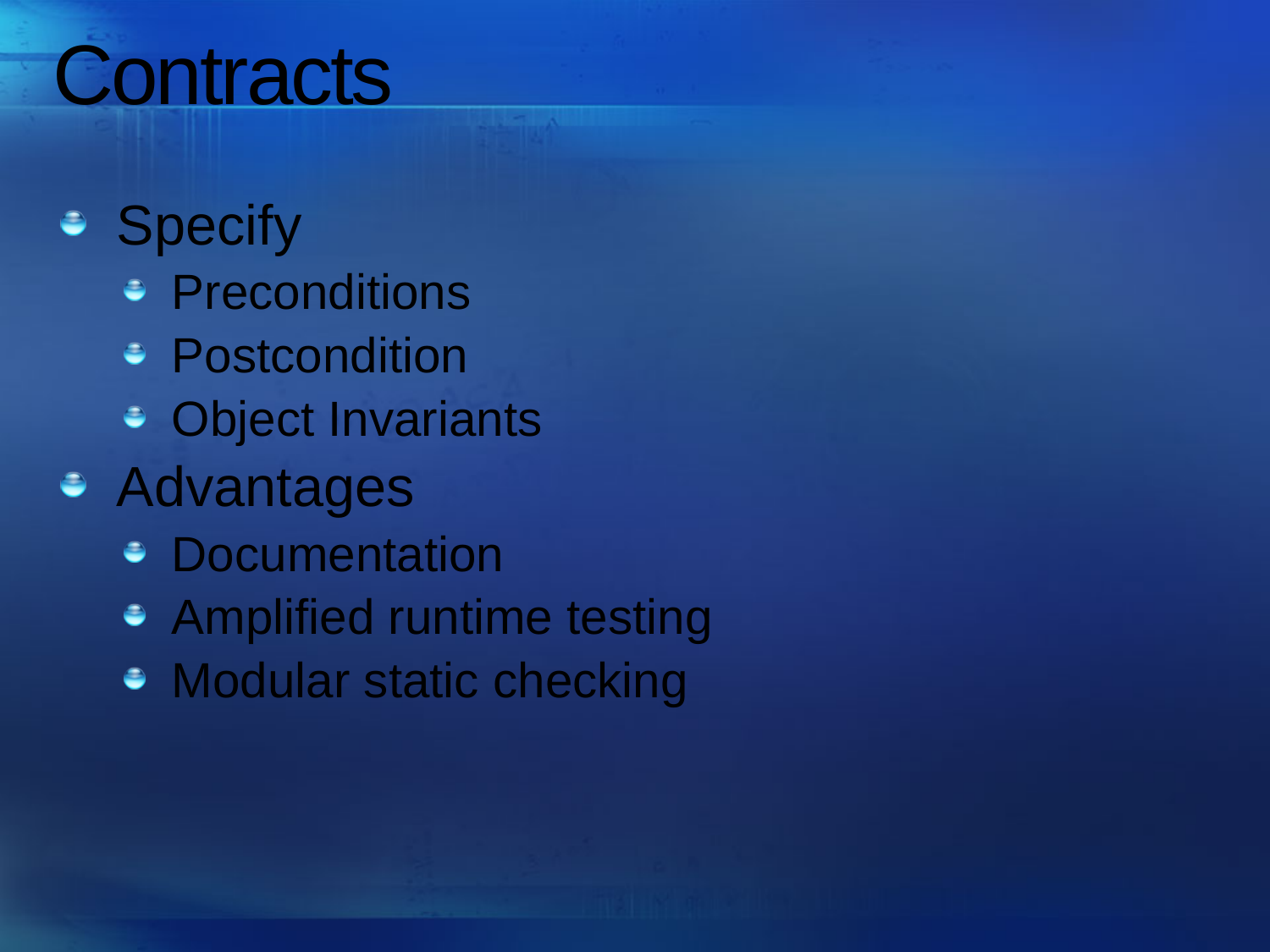

# Contracts
Specify
Preconditions
Postcondition
Object Invariants
Advantages
Documentation
Amplified runtime testing
Modular static checking